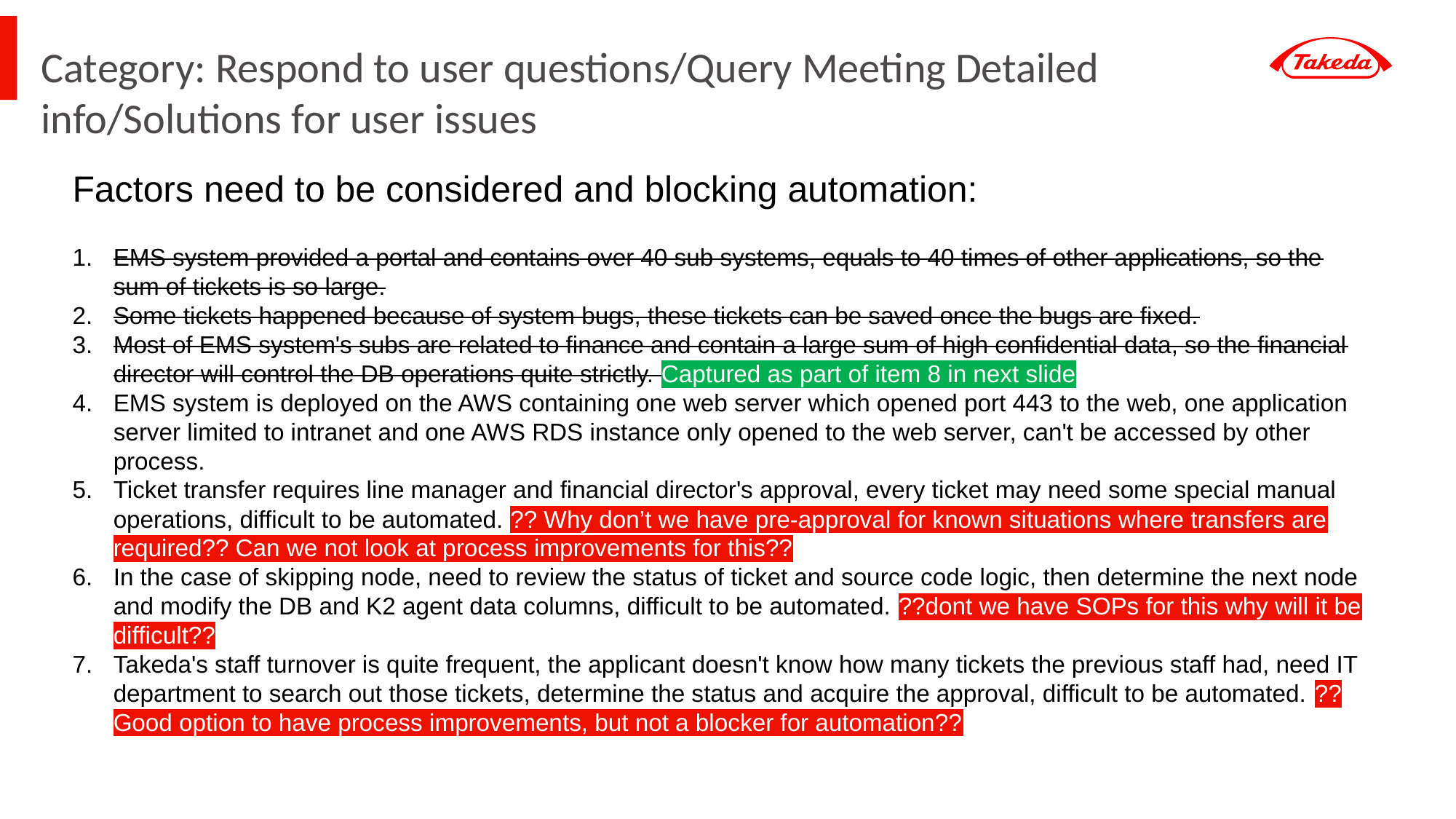

# Category: Respond to user questions/Query Meeting Detailed info/Solutions for user issues
Factors need to be considered and blocking automation:
EMS system provided a portal and contains over 40 sub systems, equals to 40 times of other applications, so the sum of tickets is so large.
Some tickets happened because of system bugs, these tickets can be saved once the bugs are fixed.
Most of EMS system's subs are related to finance and contain a large sum of high confidential data, so the financial director will control the DB operations quite strictly. Captured as part of item 8 in next slide
EMS system is deployed on the AWS containing one web server which opened port 443 to the web, one application server limited to intranet and one AWS RDS instance only opened to the web server, can't be accessed by other process.
Ticket transfer requires line manager and financial director's approval, every ticket may need some special manual operations, difficult to be automated. ?? Why don’t we have pre-approval for known situations where transfers are required?? Can we not look at process improvements for this??
In the case of skipping node, need to review the status of ticket and source code logic, then determine the next node and modify the DB and K2 agent data columns, difficult to be automated. ??dont we have SOPs for this why will it be difficult??
Takeda's staff turnover is quite frequent, the applicant doesn't know how many tickets the previous staff had, need IT department to search out those tickets, determine the status and acquire the approval, difficult to be automated. ?? Good option to have process improvements, but not a blocker for automation??